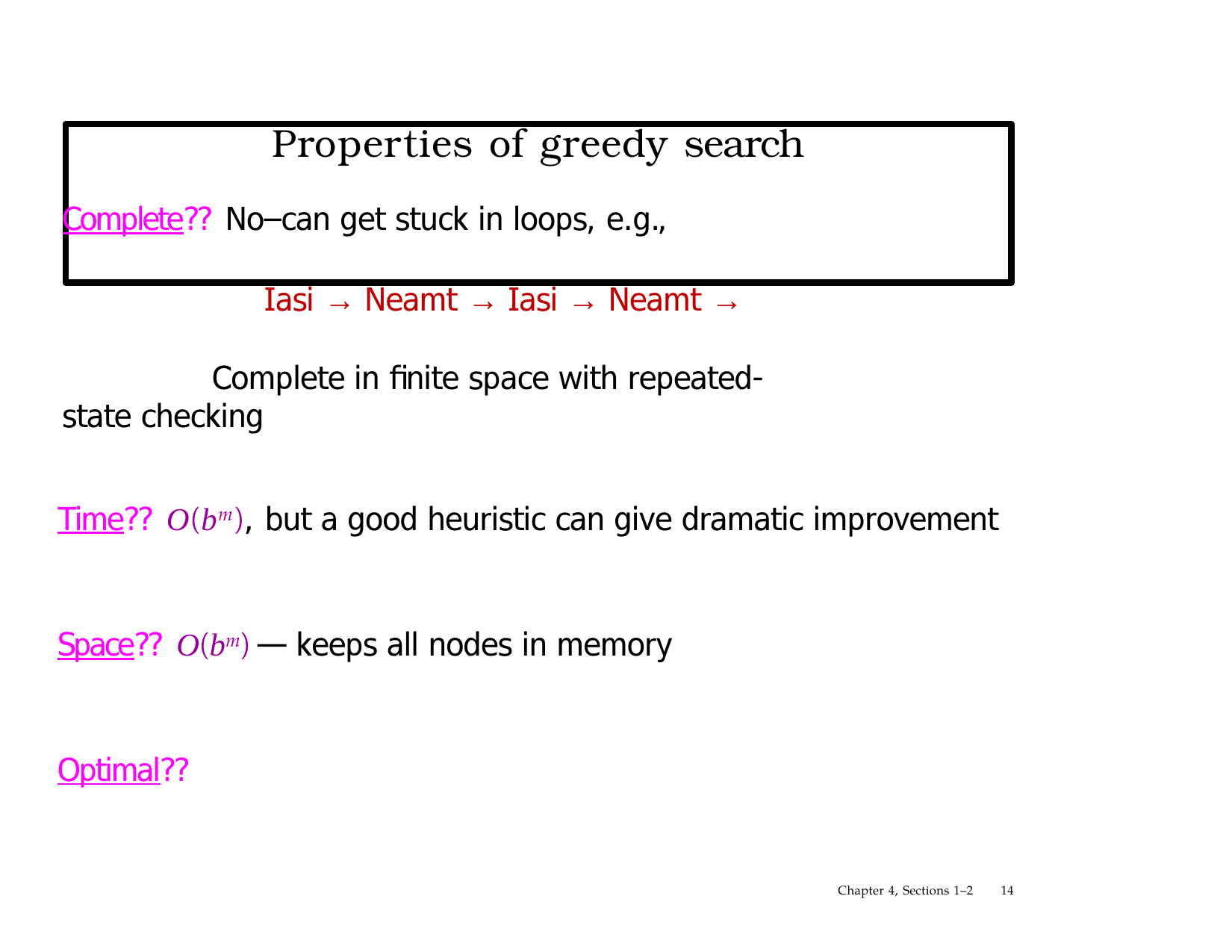

# Properties of greedy search
Complete?? No–can get stuck in loops, e.g.,

                   	Iasi → Neamt → Iasi → Neamt →

                   Complete in finite space with repeated-state checking

Time?? O(bm), but a good heuristic can give dramatic improvement

Space?? O(bm) — keeps all nodes in memory

Optimal??
Chapter 4, Sections 1–2
14